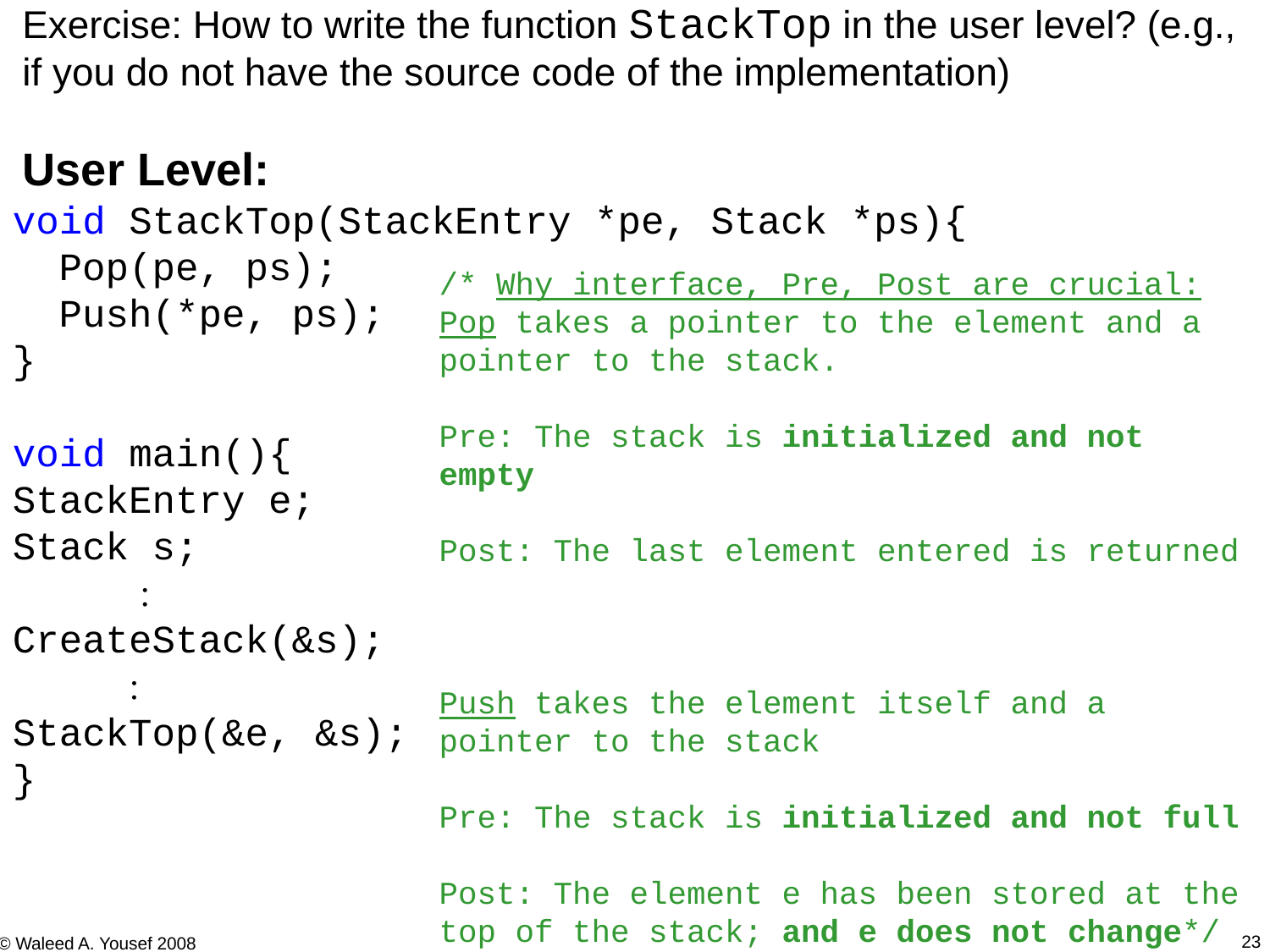

Exercise: How to write the function StackTop in the user level? (e.g., if you do not have the source code of the implementation)

User Level:
void StackTop(StackEntry *pe, Stack *ps){
  Pop(pe, ps);
  Push(*pe, ps);
}

void main(){
StackEntry e;
Stack s;
	:
CreateStack(&s);
     :
StackTop(&e, &s);
}
/* Why interface, Pre, Post are crucial:
Pop takes a pointer to the element and a pointer to the stack.

Pre: The stack is initialized and not empty

Post: The last element entered is returned

Push takes the element itself and a pointer to the stack

Pre: The stack is initialized and not full

Post: The element e has been stored at the top of the stack; and e does not change*/
23
© Waleed A. Yousef 2008